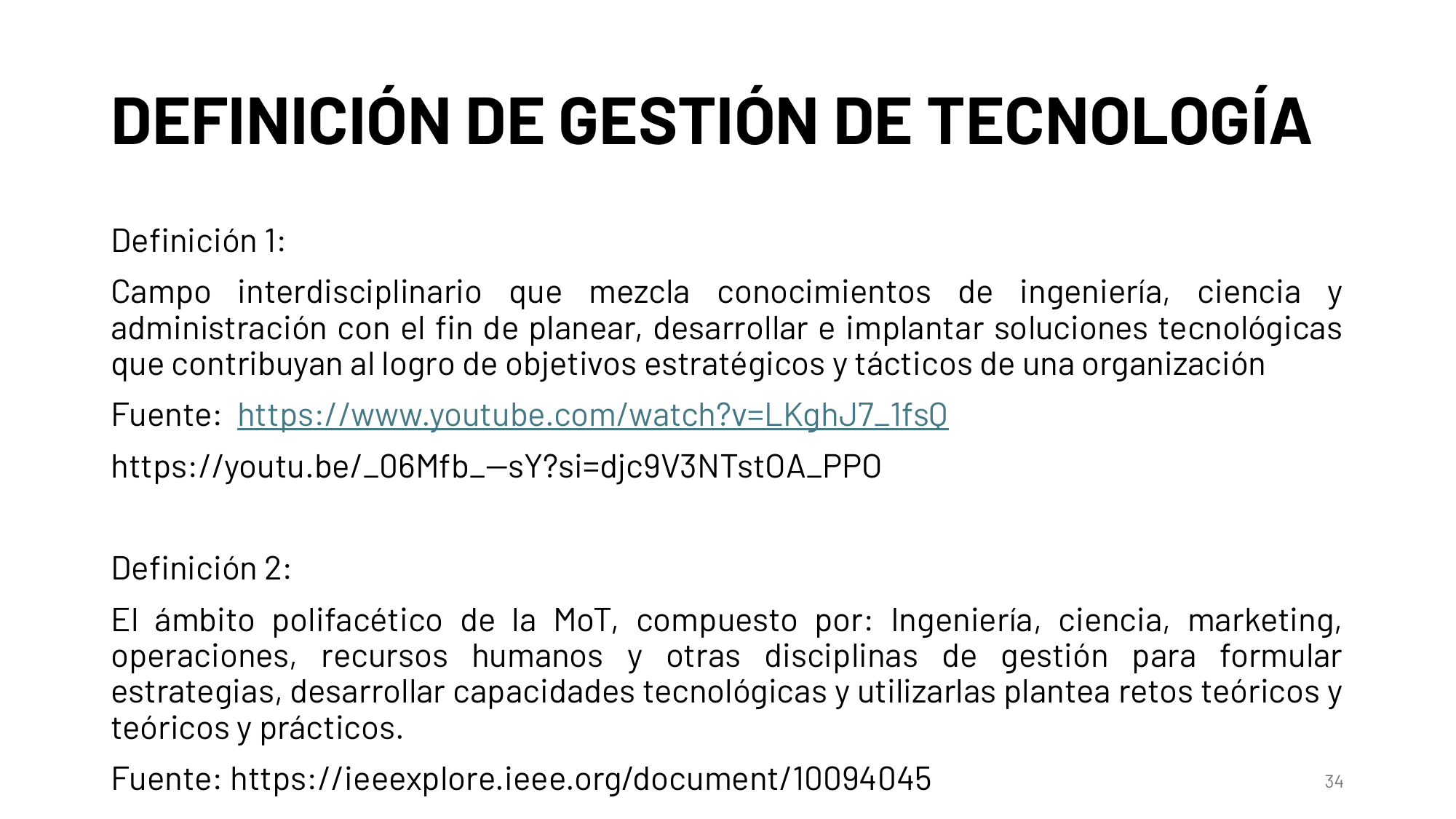

# DEFINICIÓN DE GESTIÓN DE TECNOLOGÍA
Definición 1:
Campo interdisciplinario que mezcla conocimientos de ingeniería, ciencia y administración con el fin de planear, desarrollar e implantar soluciones tecnológicas que contribuyan al logro de objetivos estratégicos y tácticos de una organización
Fuente:  https://www.youtube.com/watch?v=LKghJ7_1fsQ
https://youtu.be/_06Mfb_--sY?si=djc9V3NTstOA_PPO

Definición 2:
El ámbito polifacético de la MoT, compuesto por: Ingeniería, ciencia, marketing, operaciones, recursos humanos y otras disciplinas de gestión para formular estrategias, desarrollar capacidades tecnológicas y utilizarlas plantea retos teóricos y teóricos y prácticos.
Fuente: https://ieeexplore.ieee.org/document/10094045
34